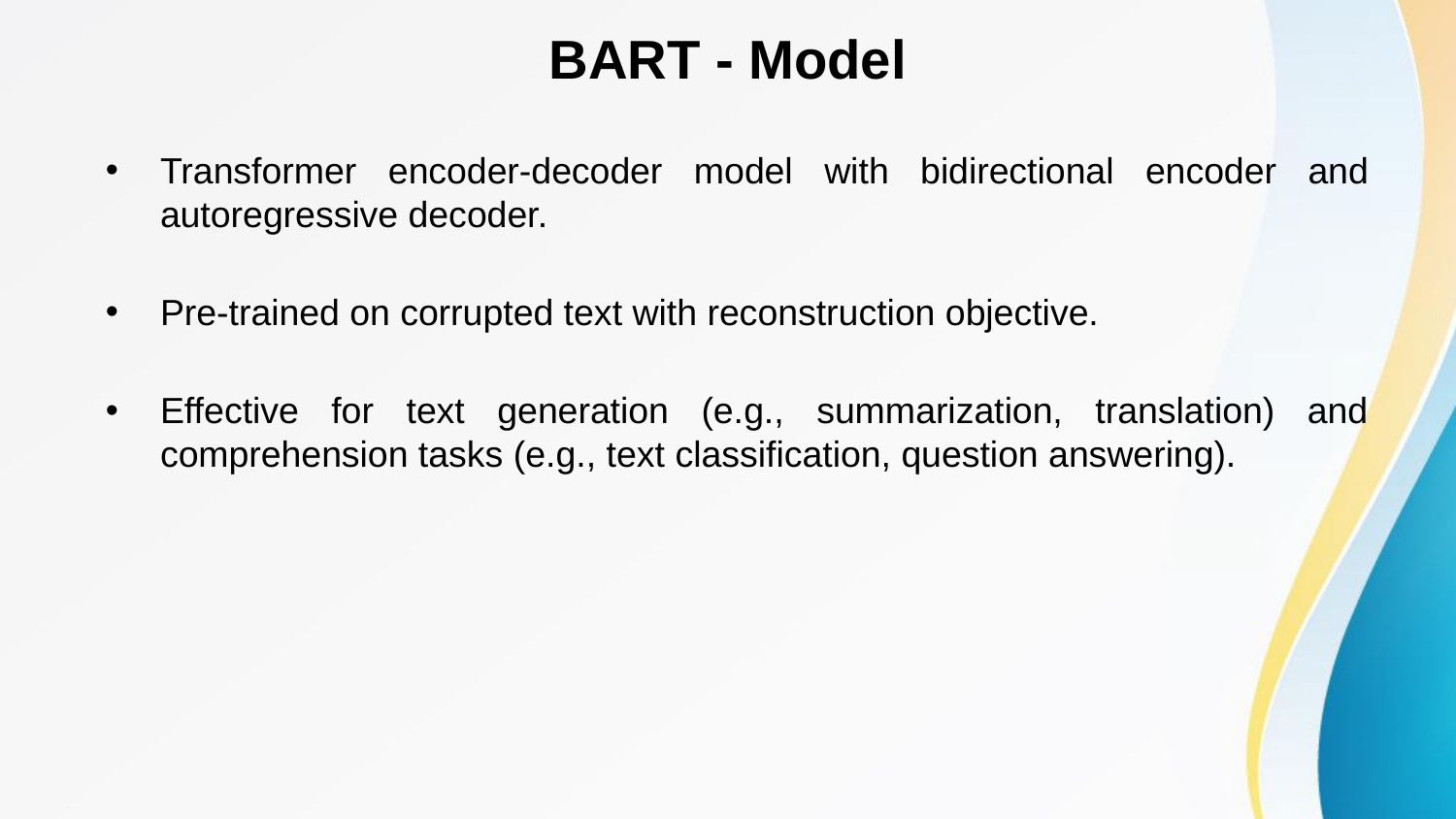

# BART - Model
Transformer encoder-decoder model with bidirectional encoder and autoregressive decoder.

Pre-trained on corrupted text with reconstruction objective.

Effective for text generation (e.g., summarization, translation) and comprehension tasks (e.g., text classification, question answering).